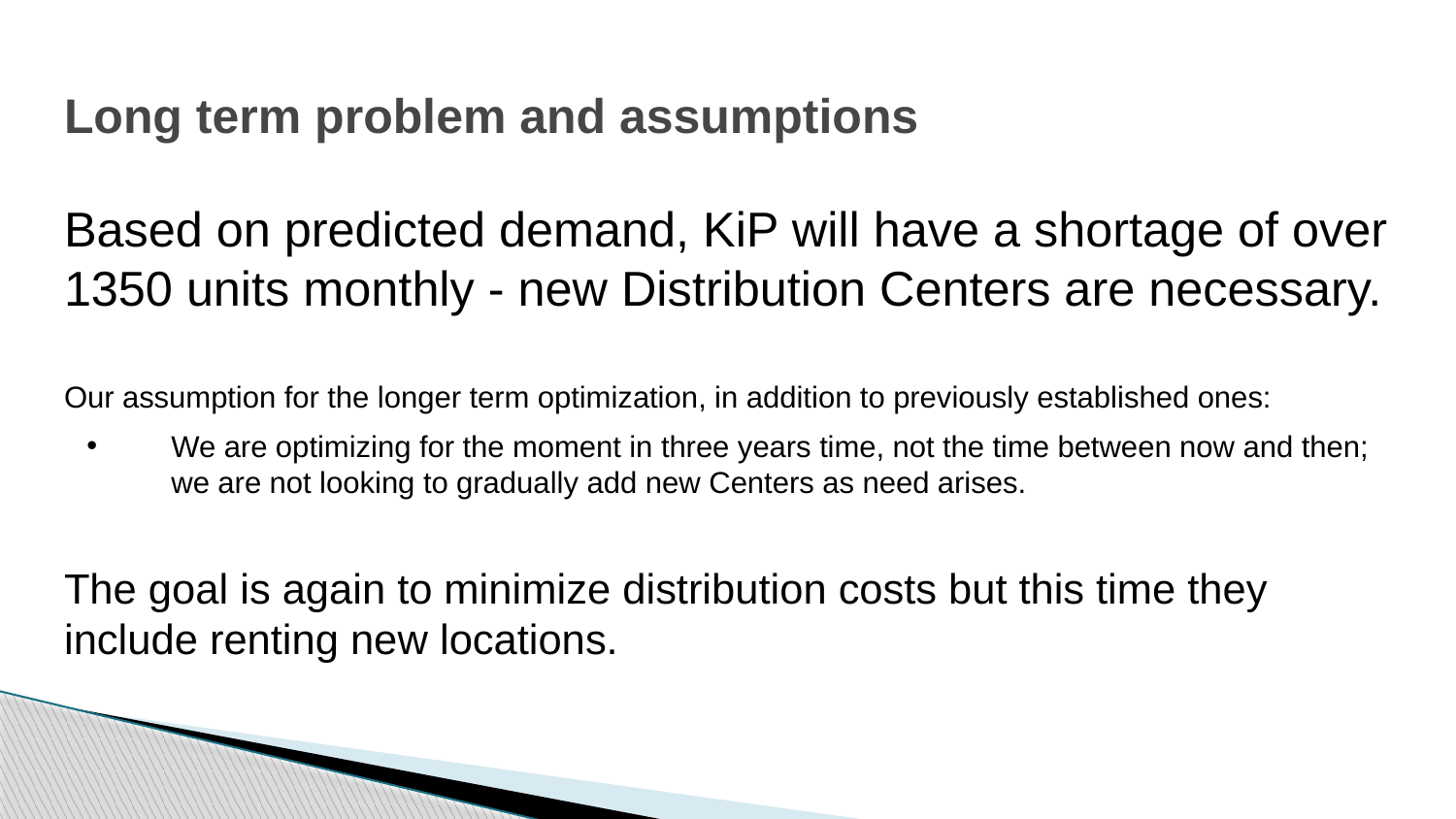

# Long term problem and assumptions
Based on predicted demand, KiP will have a shortage of over 1350 units monthly - new Distribution Centers are necessary.

Our assumption for the longer term optimization, in addition to previously established ones:
We are optimizing for the moment in three years time, not the time between now and then; we are not looking to gradually add new Centers as need arises.

The goal is again to minimize distribution costs but this time they include renting new locations.